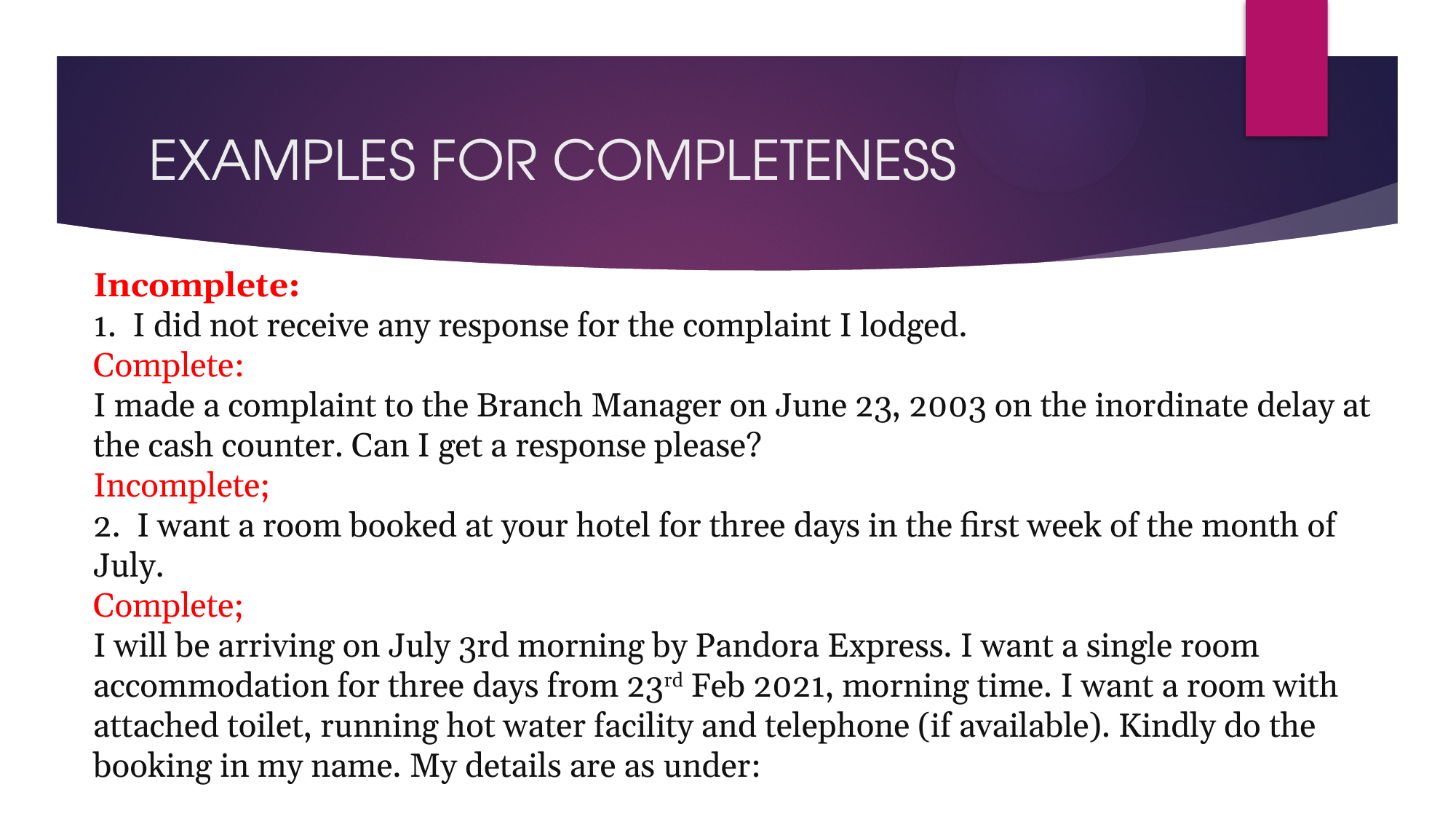

# EXAMPLES FOR COMPLETENESS
Incomplete:
1.  I did not receive any response for the complaint I lodged.
Complete:
I made a complaint to the Branch Manager on June 23, 2003 on the inordinate delay at the cash counter. Can I get a response please?
Incomplete;
2.  I want a room booked at your hotel for three days in the first week of the month of July.
Complete;
I will be arriving on July 3rd morning by Pandora Express. I want a single room accommodation for three days from 23rd Feb 2021, morning time. I want a room with attached toilet, running hot water facility and telephone (if available). Kindly do the booking in my name. My details are as under: